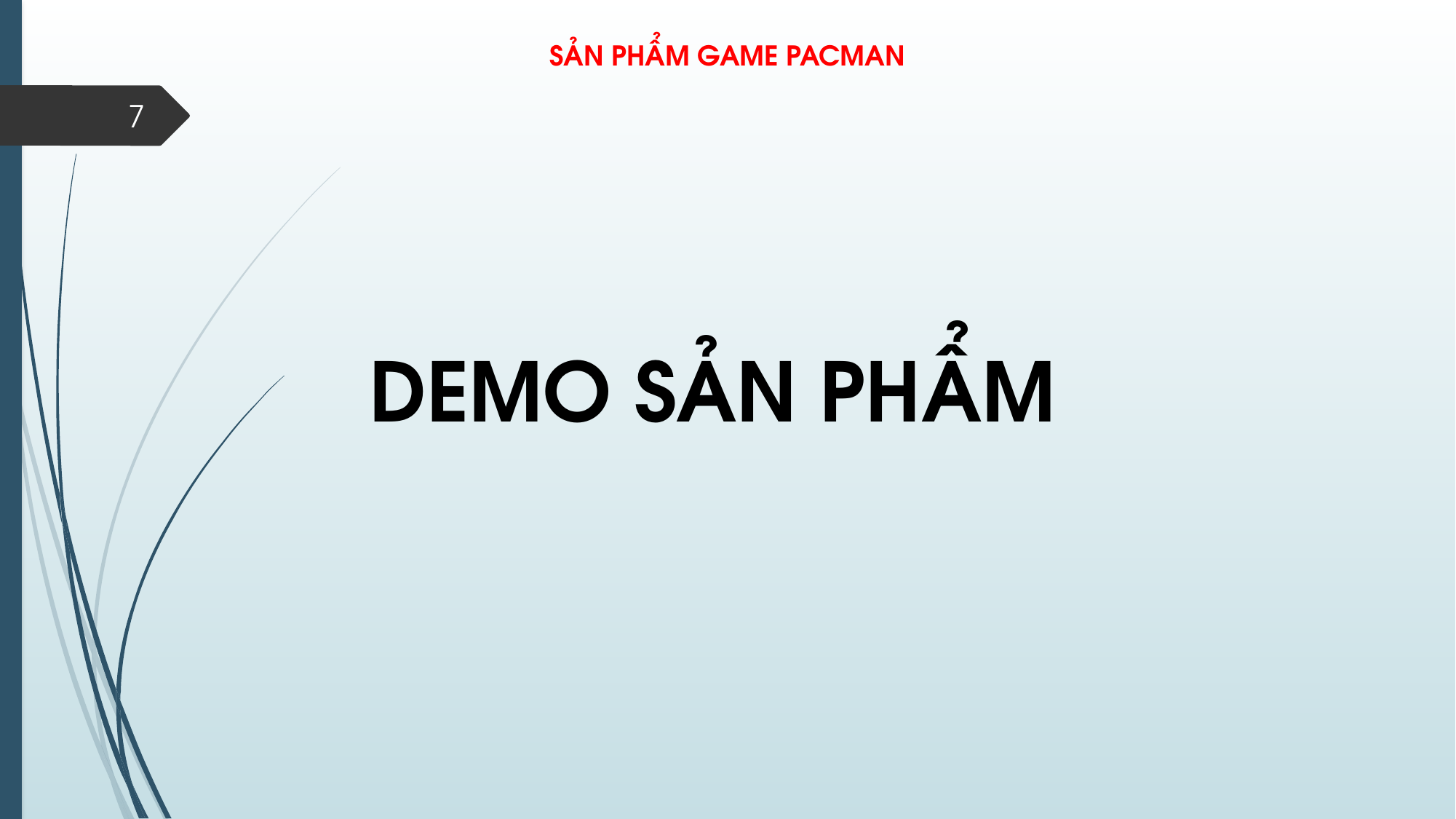

SẢN PHẨM GAME PACMAN
7
DEMO SẢN PHẨM